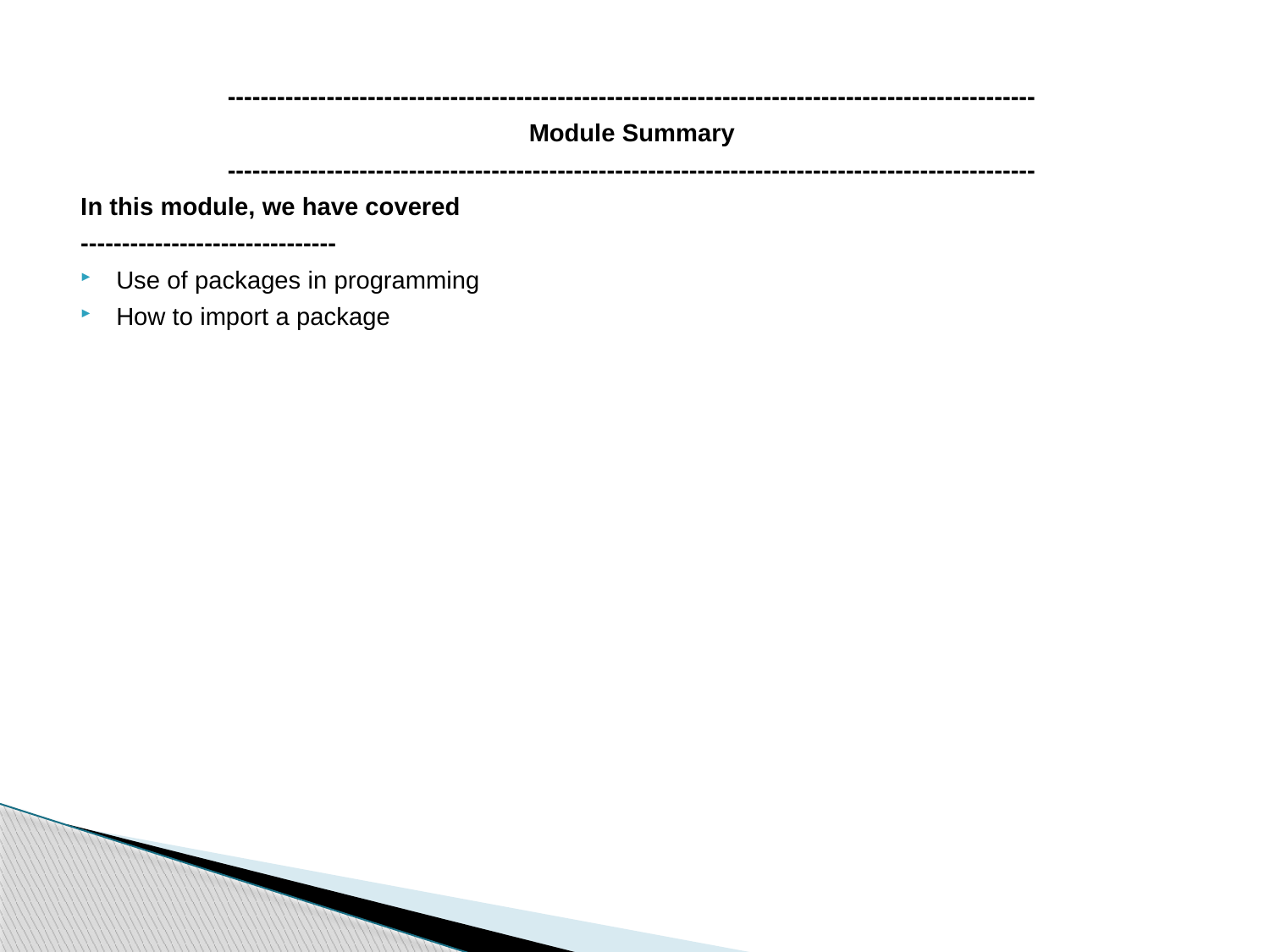

--------------------------------------------------------------------------------------------------
Module Summary
--------------------------------------------------------------------------------------------------
In this module, we have covered
-------------------------------
Use of packages in programming
How to import a package